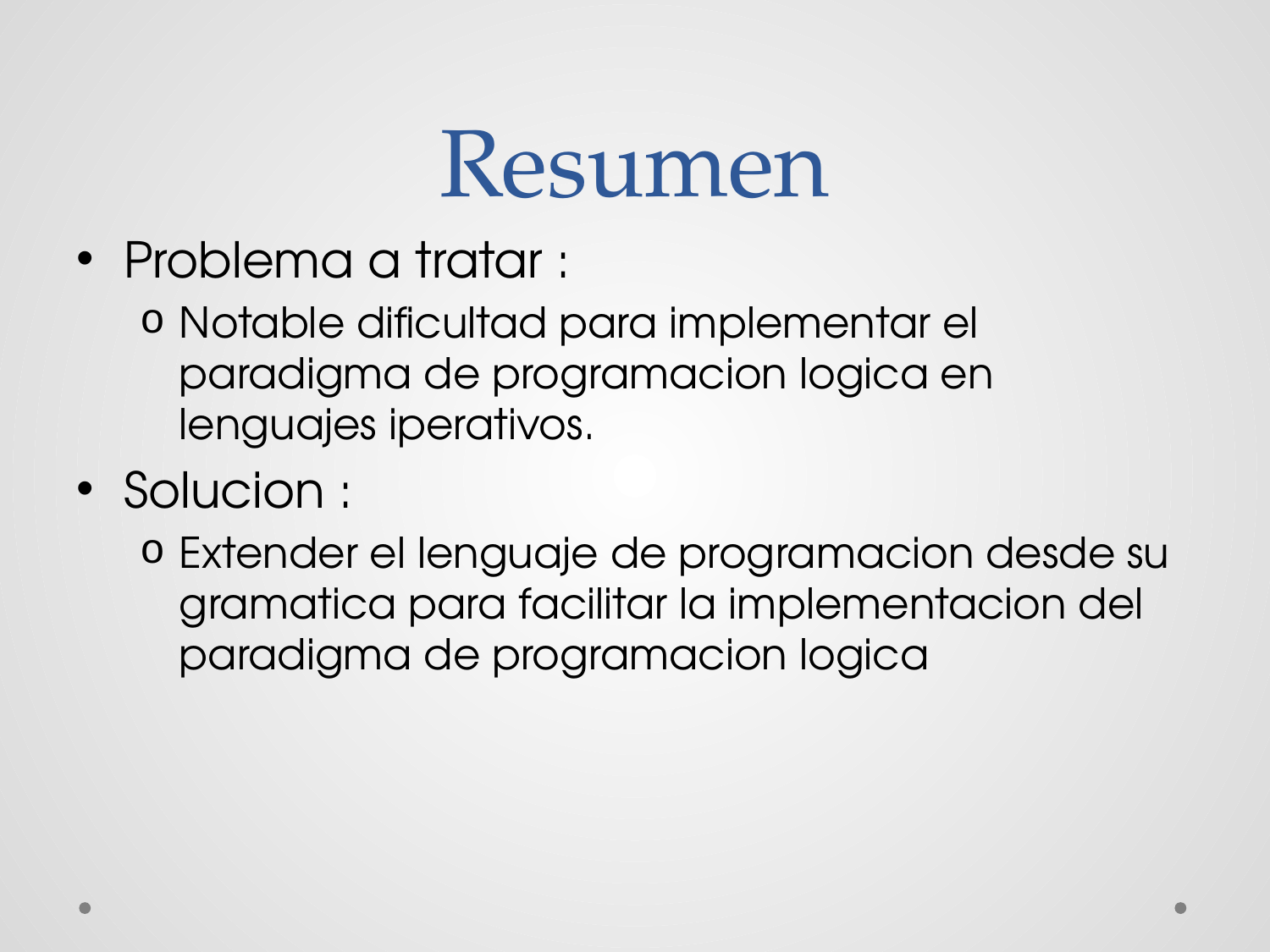

# Resumen
Problema a tratar :
Notable dificultad para implementar el paradigma de programacion logica en lenguajes iperativos.
Solucion :
Extender el lenguaje de programacion desde su gramatica para facilitar la implementacion del paradigma de programacion logica